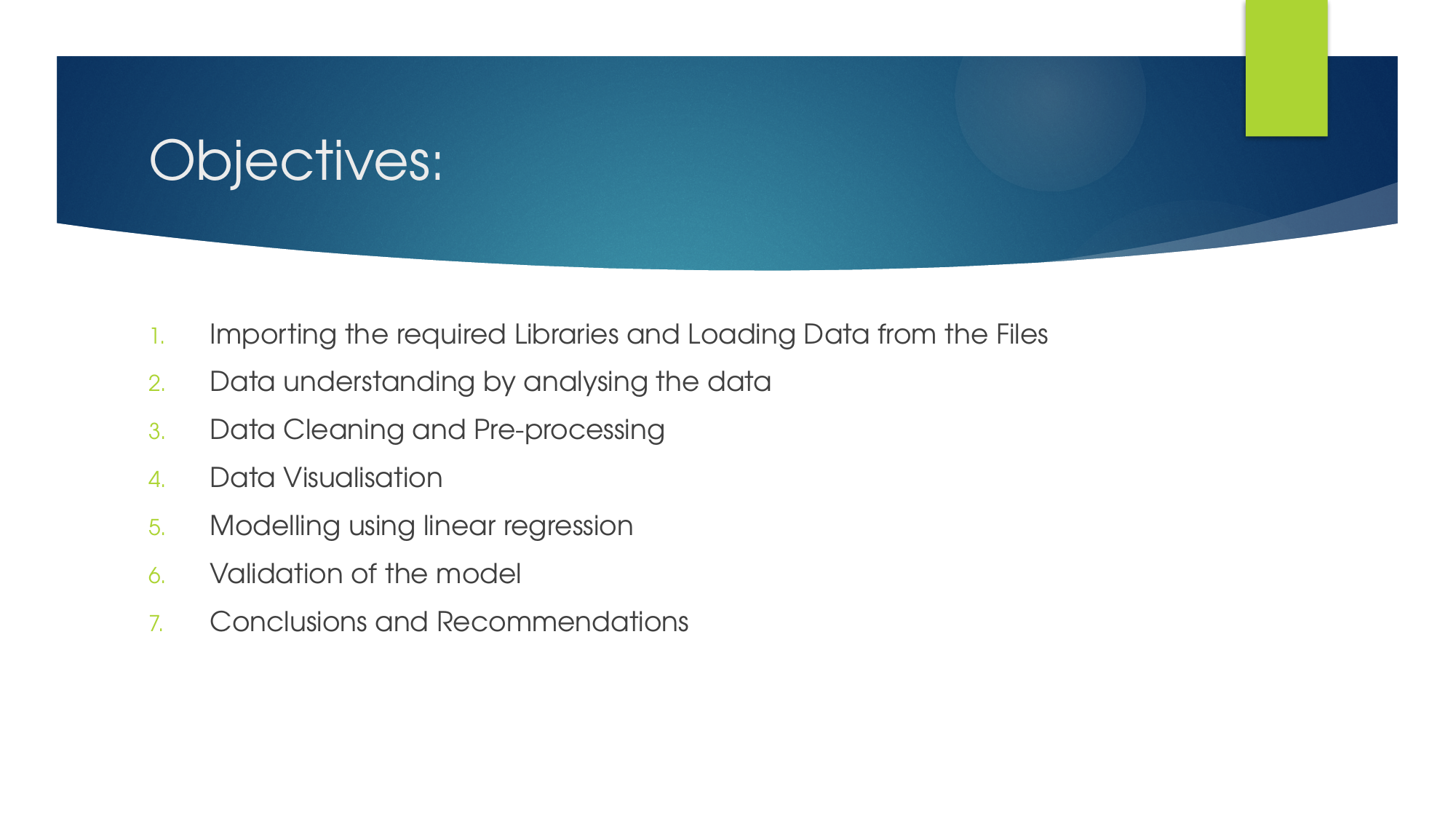

# Objectives:
Importing the required Libraries and Loading Data from the Files
Data understanding by analysing the data
Data Cleaning and Pre-processing
Data Visualisation
Modelling using linear regression
Validation of the model
Conclusions and Recommendations